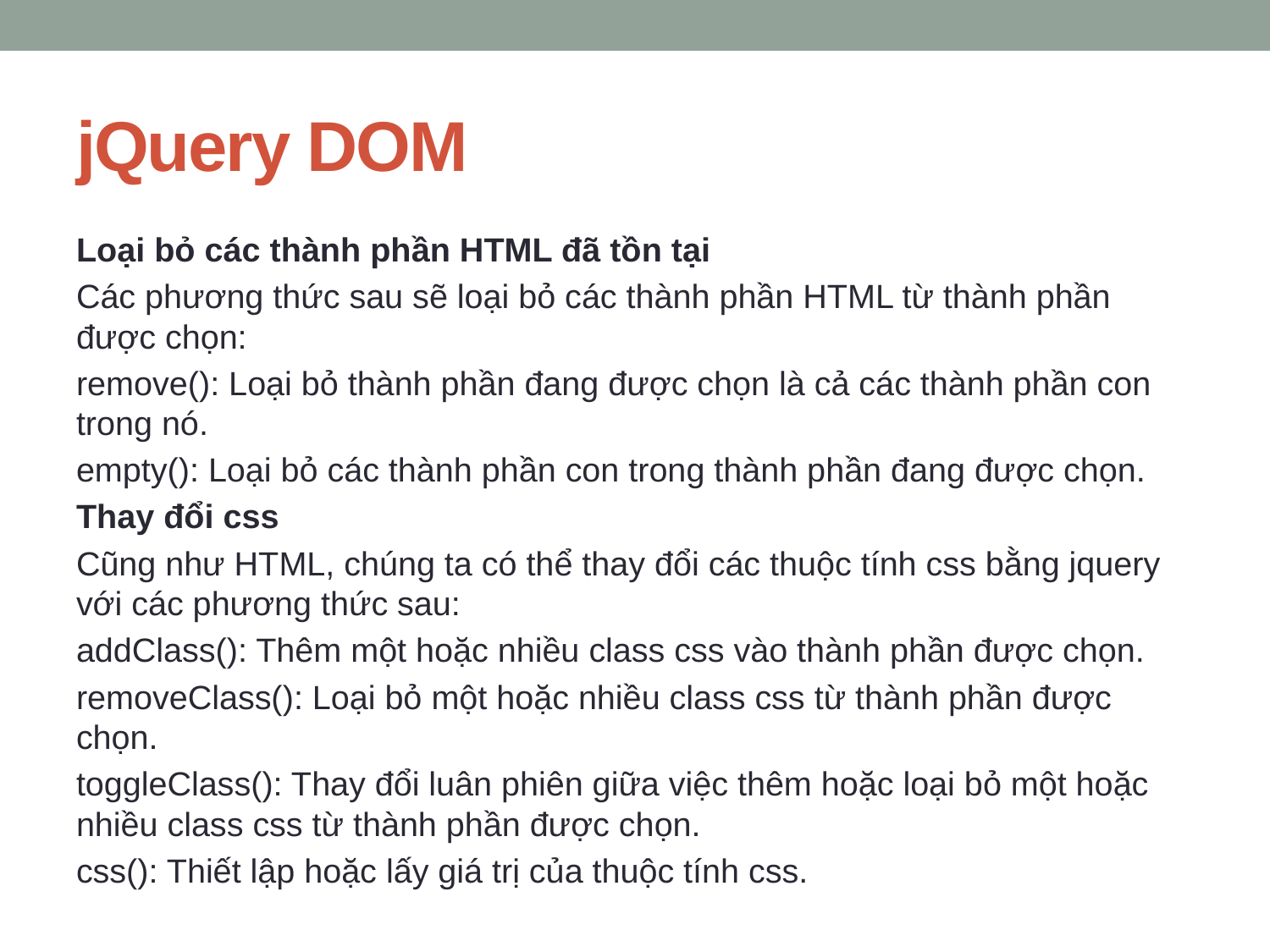

# jQuery DOM
Loại bỏ các thành phần HTML đã tồn tại
Các phương thức sau sẽ loại bỏ các thành phần HTML từ thành phần được chọn:
remove(): Loại bỏ thành phần đang được chọn là cả các thành phần con trong nó.
empty(): Loại bỏ các thành phần con trong thành phần đang được chọn.
Thay đổi css
Cũng như HTML, chúng ta có thể thay đổi các thuộc tính css bằng jquery với các phương thức sau:
addClass(): Thêm một hoặc nhiều class css vào thành phần được chọn.
removeClass(): Loại bỏ một hoặc nhiều class css từ thành phần được chọn.
toggleClass(): Thay đổi luân phiên giữa việc thêm hoặc loại bỏ một hoặc nhiều class css từ thành phần được chọn.
css(): Thiết lập hoặc lấy giá trị của thuộc tính css.